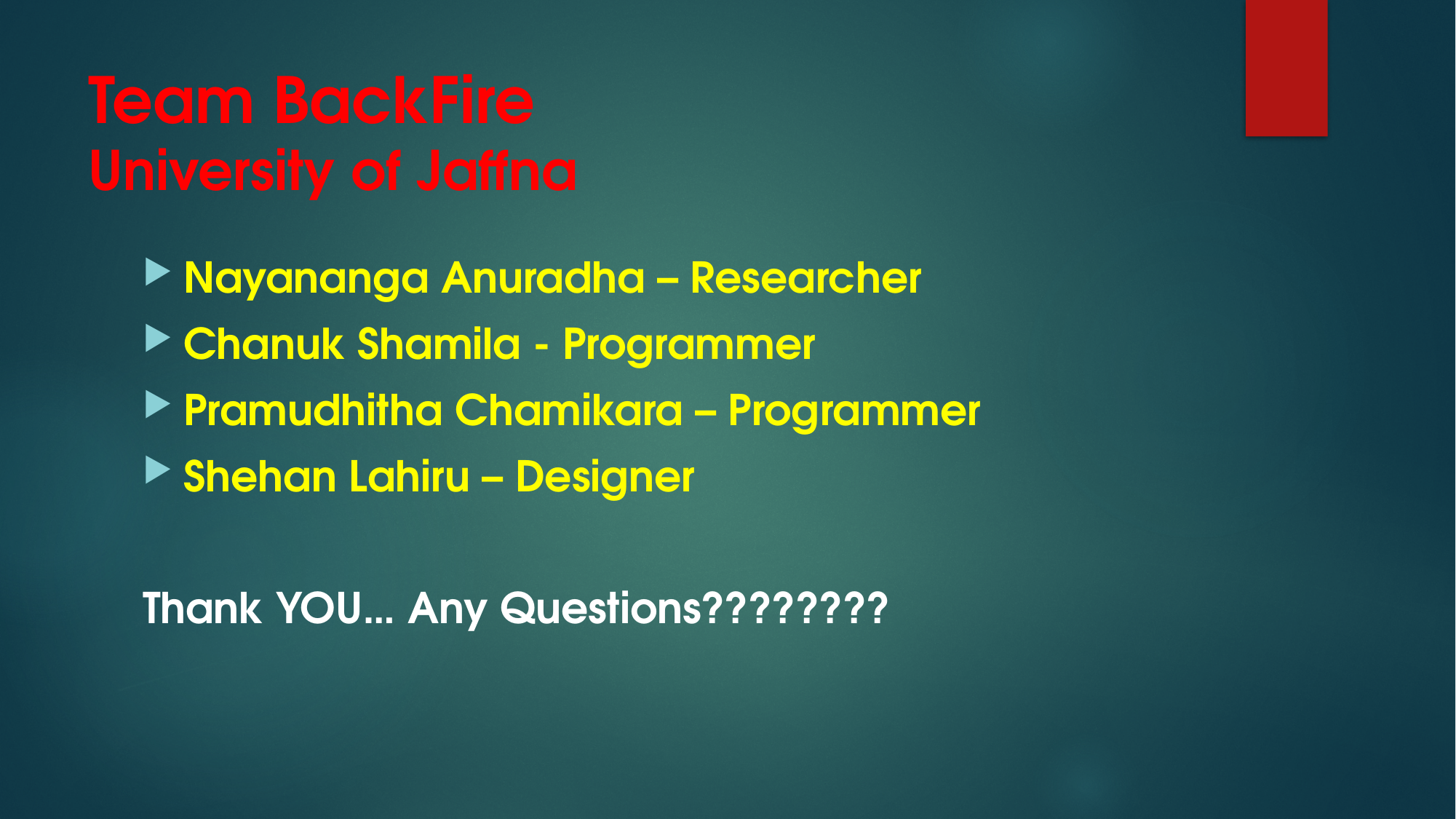

# Team BackFire University of Jaffna
Nayananga Anuradha – Researcher
Chanuk Shamila - Programmer
Pramudhitha Chamikara – Programmer
Shehan Lahiru – Designer

Thank YOU… Any Questions????????